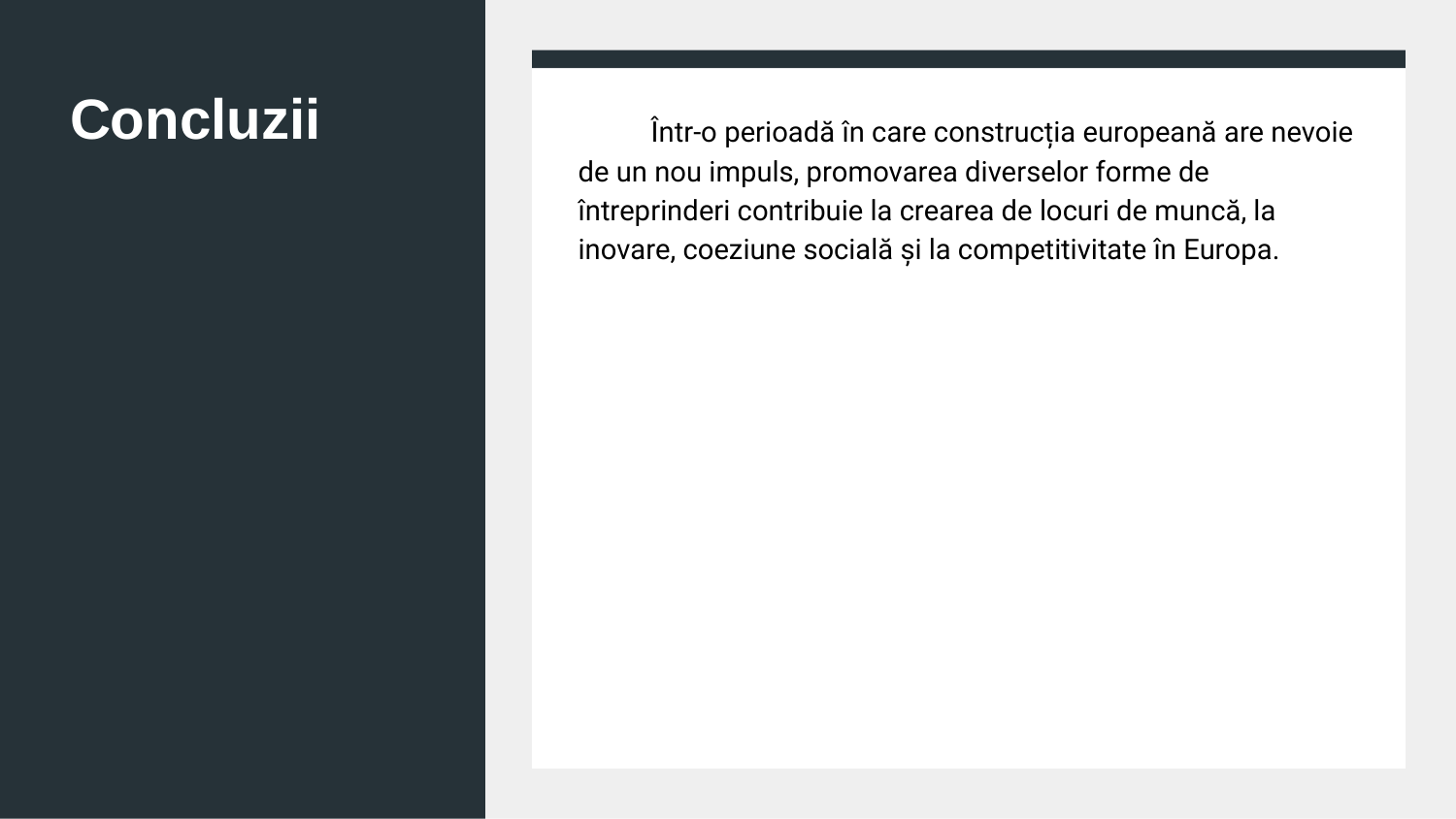

# Concluzii
Într-o perioadă în care construcția europeană are nevoie de un nou impuls, promovarea diverselor forme de întreprinderi contribuie la crearea de locuri de muncă, la inovare, coeziune socială și la competitivitate în Europa.